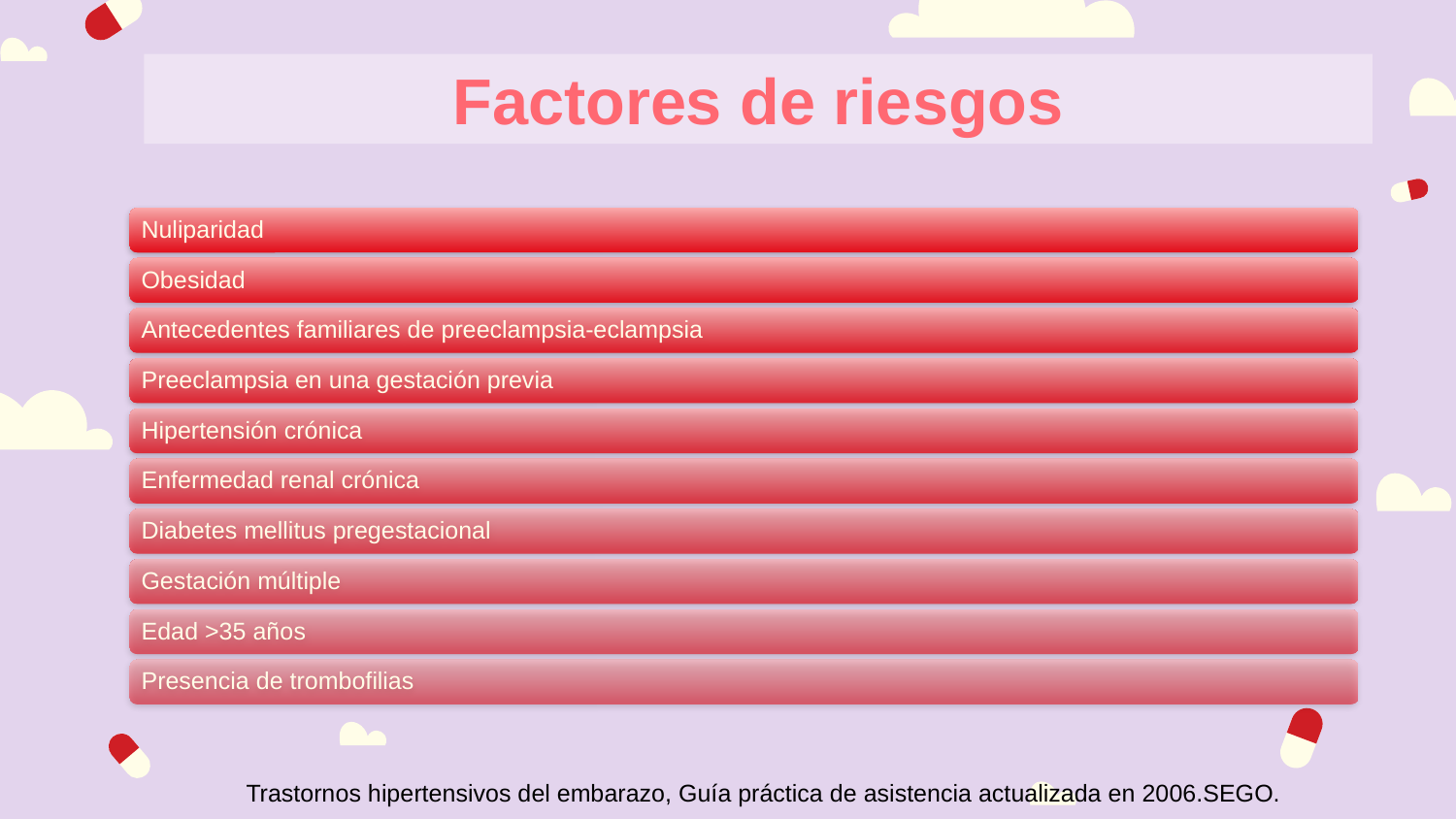

# Factores de riesgos
Nuliparidad
Obesidad
Antecedentes familiares de preeclampsia-eclampsia
Preeclampsia en una gestación previa
Hipertensión crónica
Enfermedad renal crónica
Diabetes mellitus pregestacional
Gestación múltiple
Edad >35 años
Presencia de trombofilias
Trastornos hipertensivos del embarazo, Guía práctica de asistencia actualizada en 2006.SEGO.